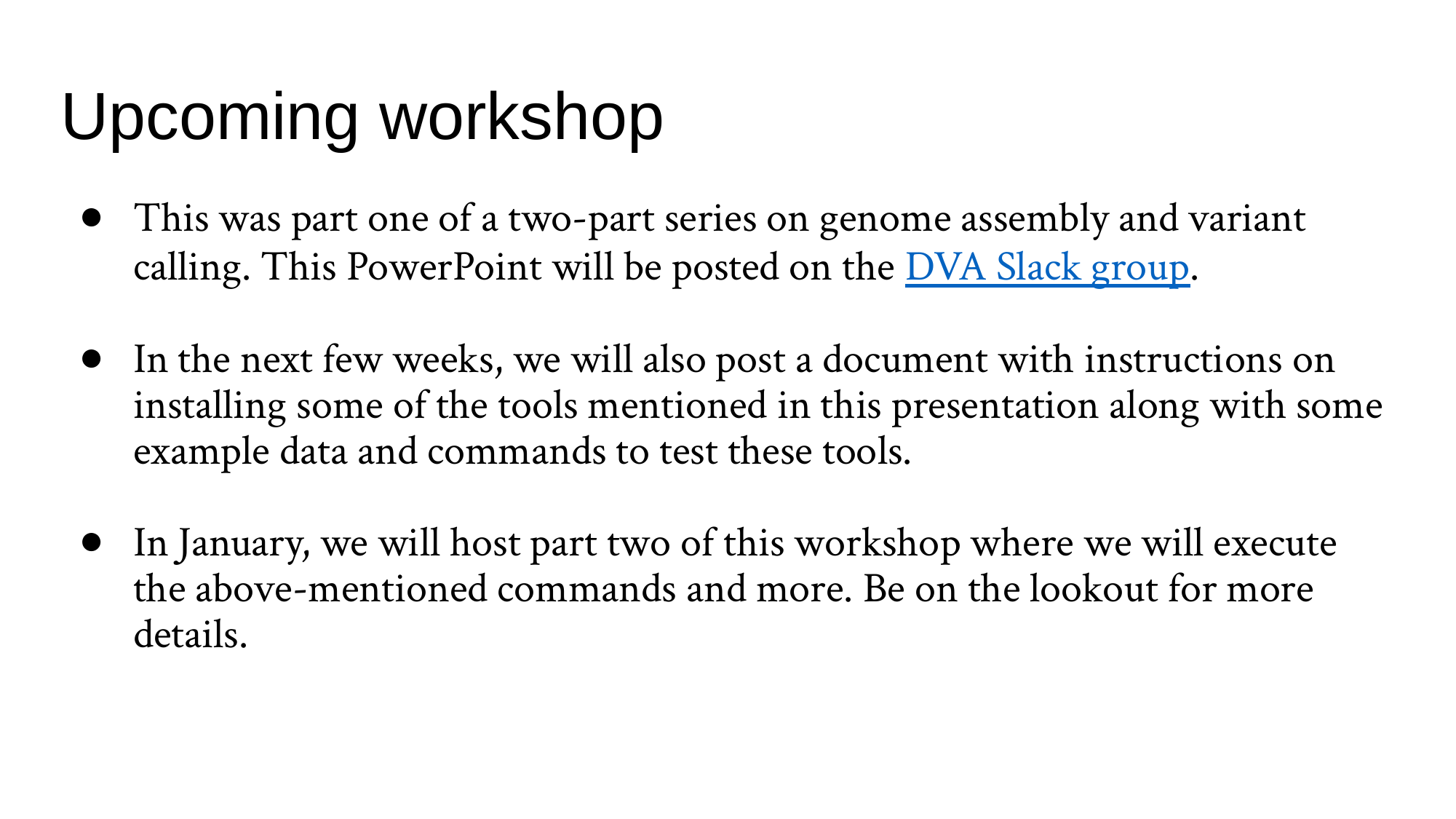

# Upcoming workshop
This was part one of a two-part series on genome assembly and variant calling. This PowerPoint will be posted on the DVA Slack group.

In the next few weeks, we will also post a document with instructions on installing some of the tools mentioned in this presentation along with some example data and commands to test these tools.

In January, we will host part two of this workshop where we will execute the above-mentioned commands and more. Be on the lookout for more details.